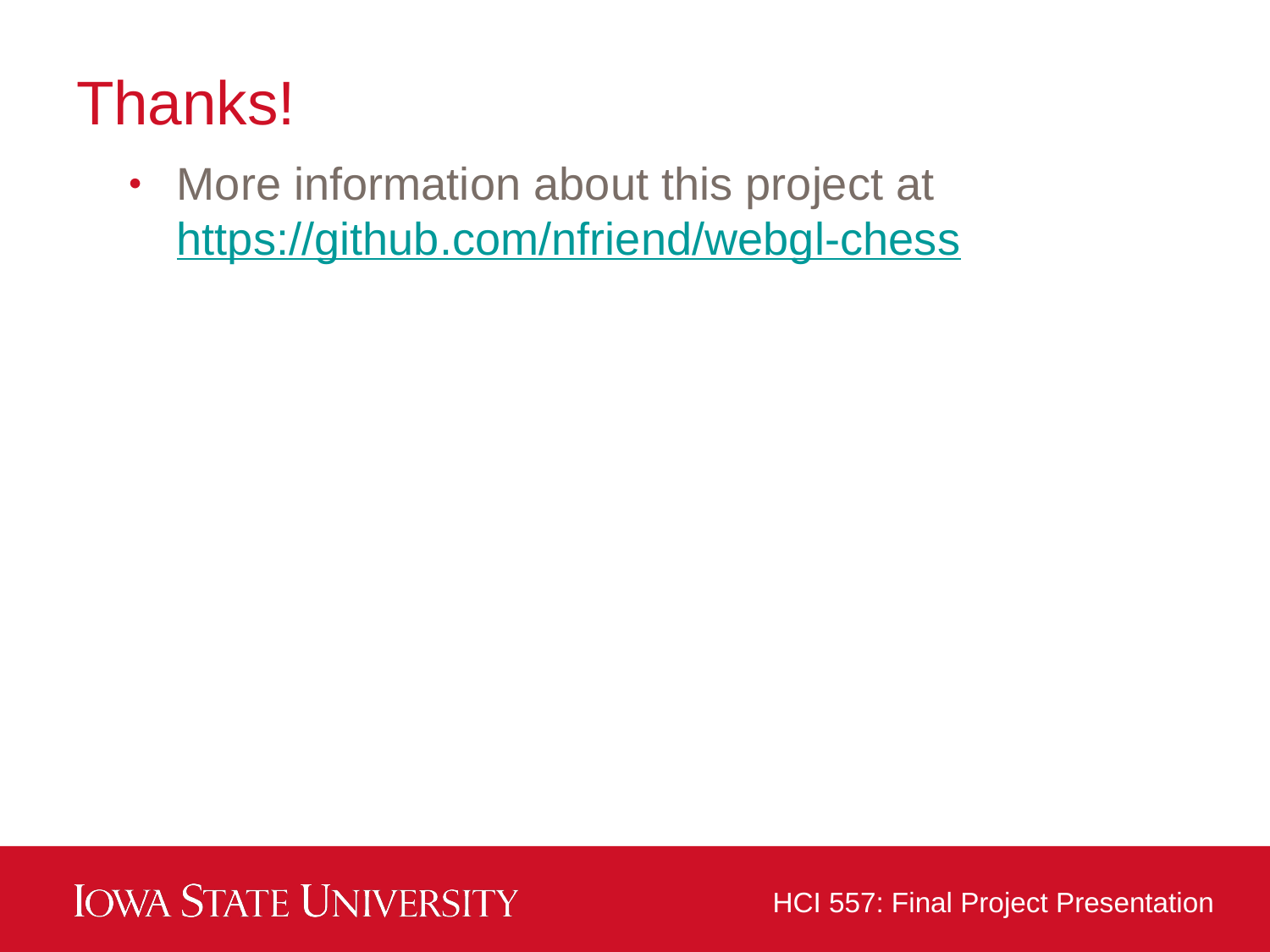

# Thanks!
More information about this project at https://github.com/nfriend/webgl-chess